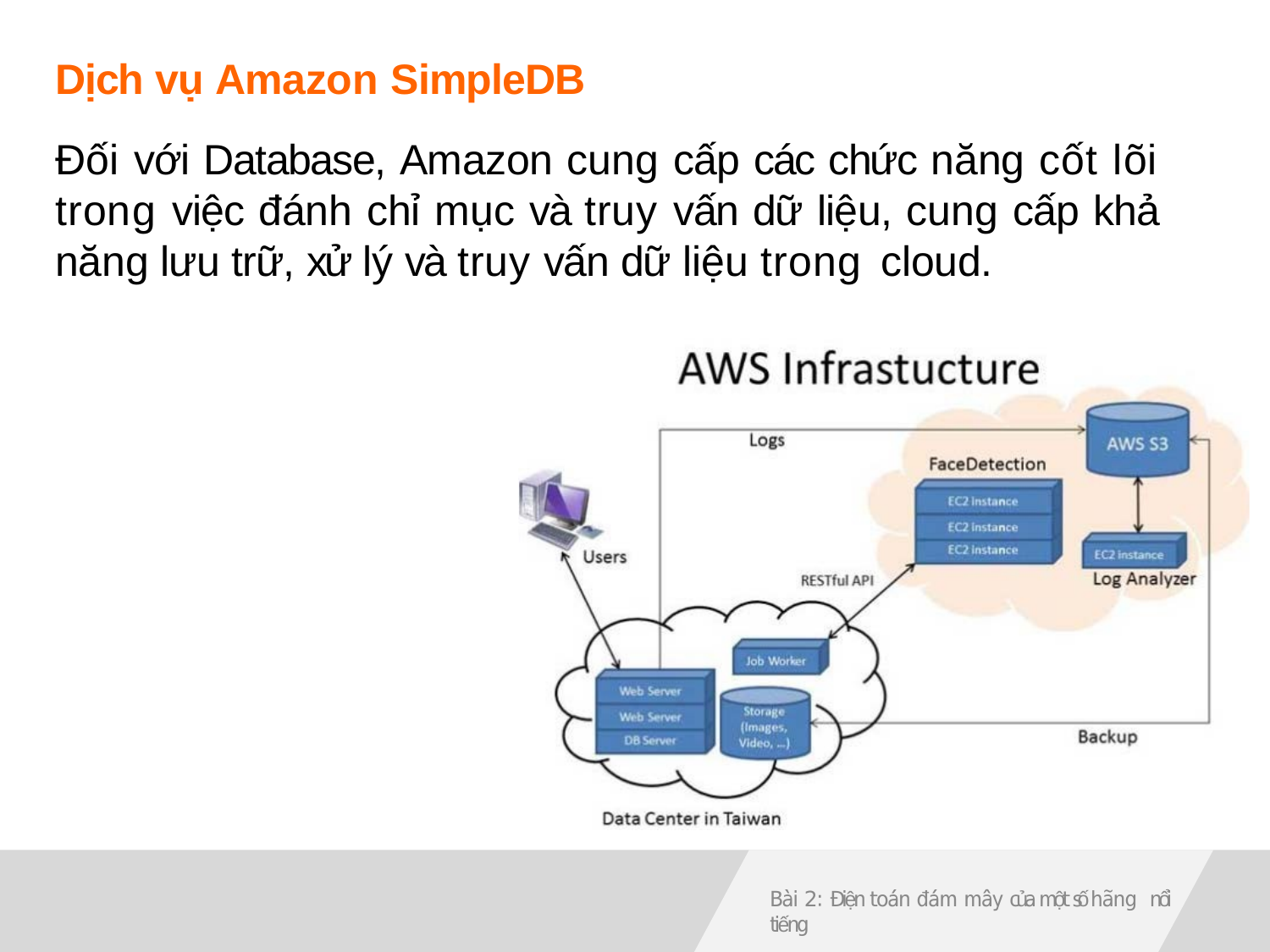

Dịch vụ Amazon SimpleDB
Đối với Database, Amazon cung cấp các chức năng cốt lõi  trong việc đánh chỉ mục và truy vấn dữ liệu, cung cấp khả  năng lưu trữ, xử lý và truy vấn dữ liệu trong cloud.

Bài 2: Điện toán đám mây của một số hãng  nổi tiếng